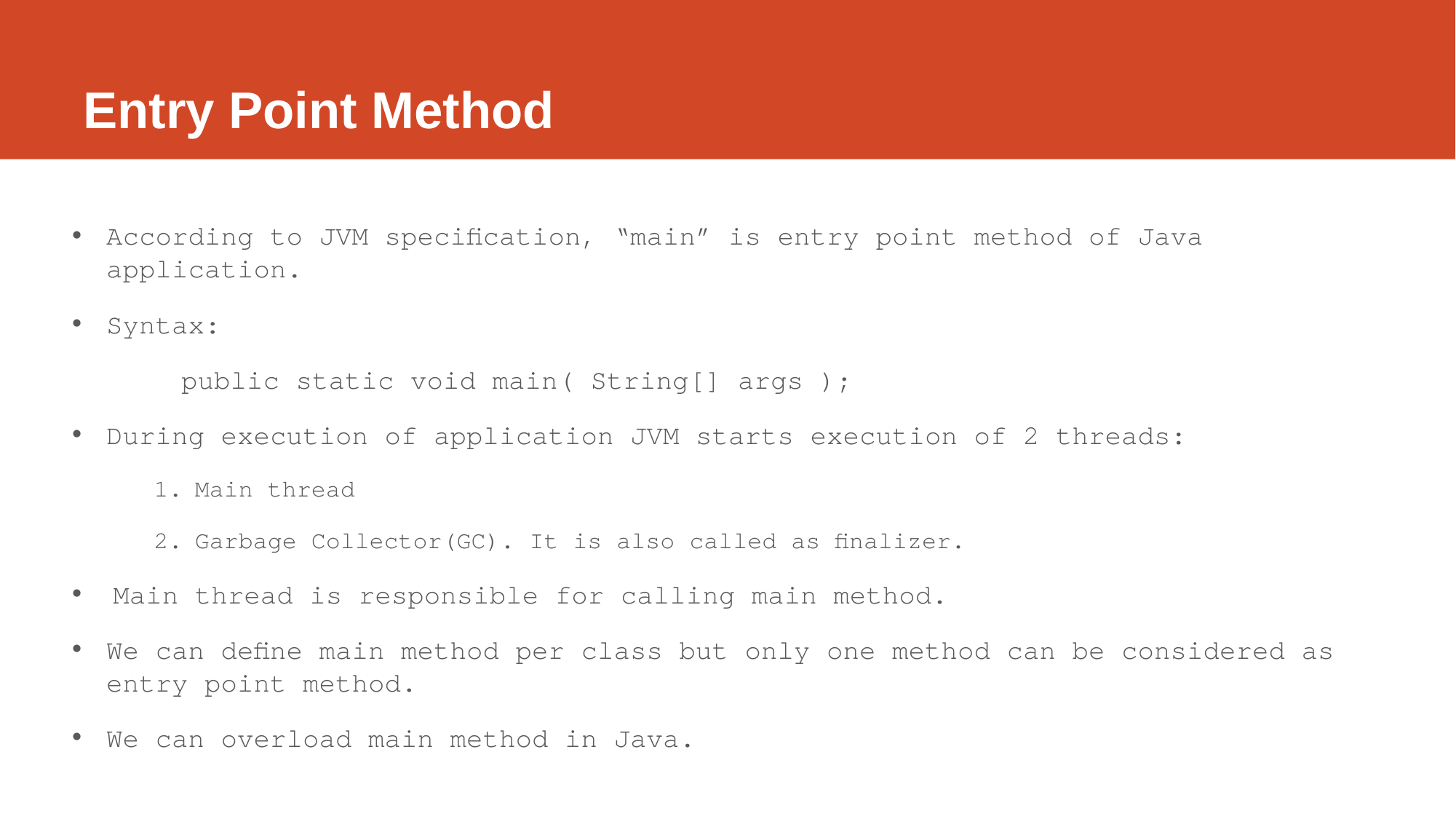

# Entry Point Method
According to JVM specification, “main” is entry point method of Java application.
Syntax:
	public static void main( String[] args );
During execution of application JVM starts execution of 2 threads:
Main thread
Garbage Collector(GC). It is also called as finalizer.
Main thread is responsible for calling main method.
We can define main method per class but only one method can be considered as entry point method.
We can overload main method in Java.